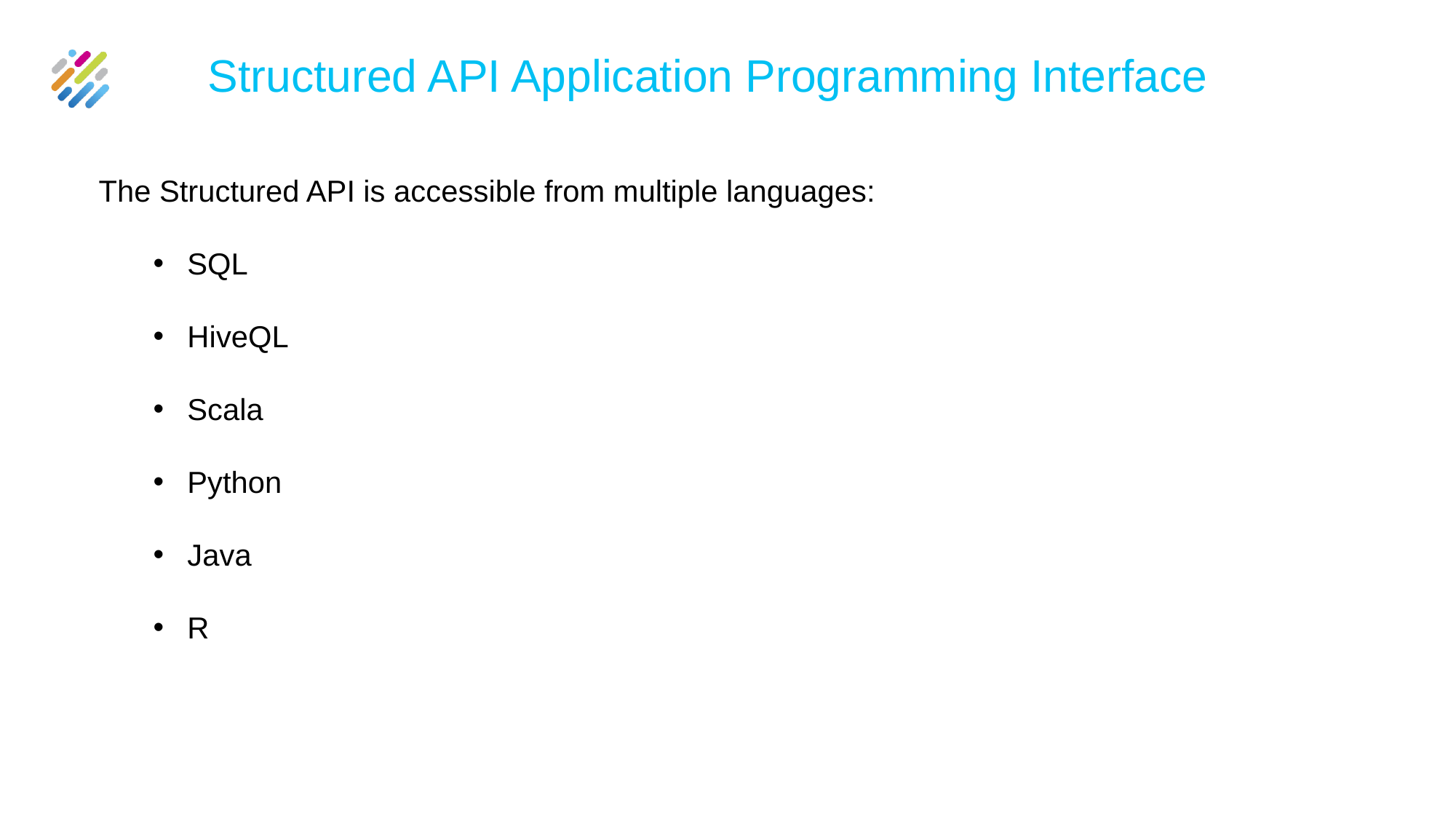

# Structured API Application Programming Interface
The Structured API is accessible from multiple languages:

SQL

HiveQL

Scala

Python

Java

R